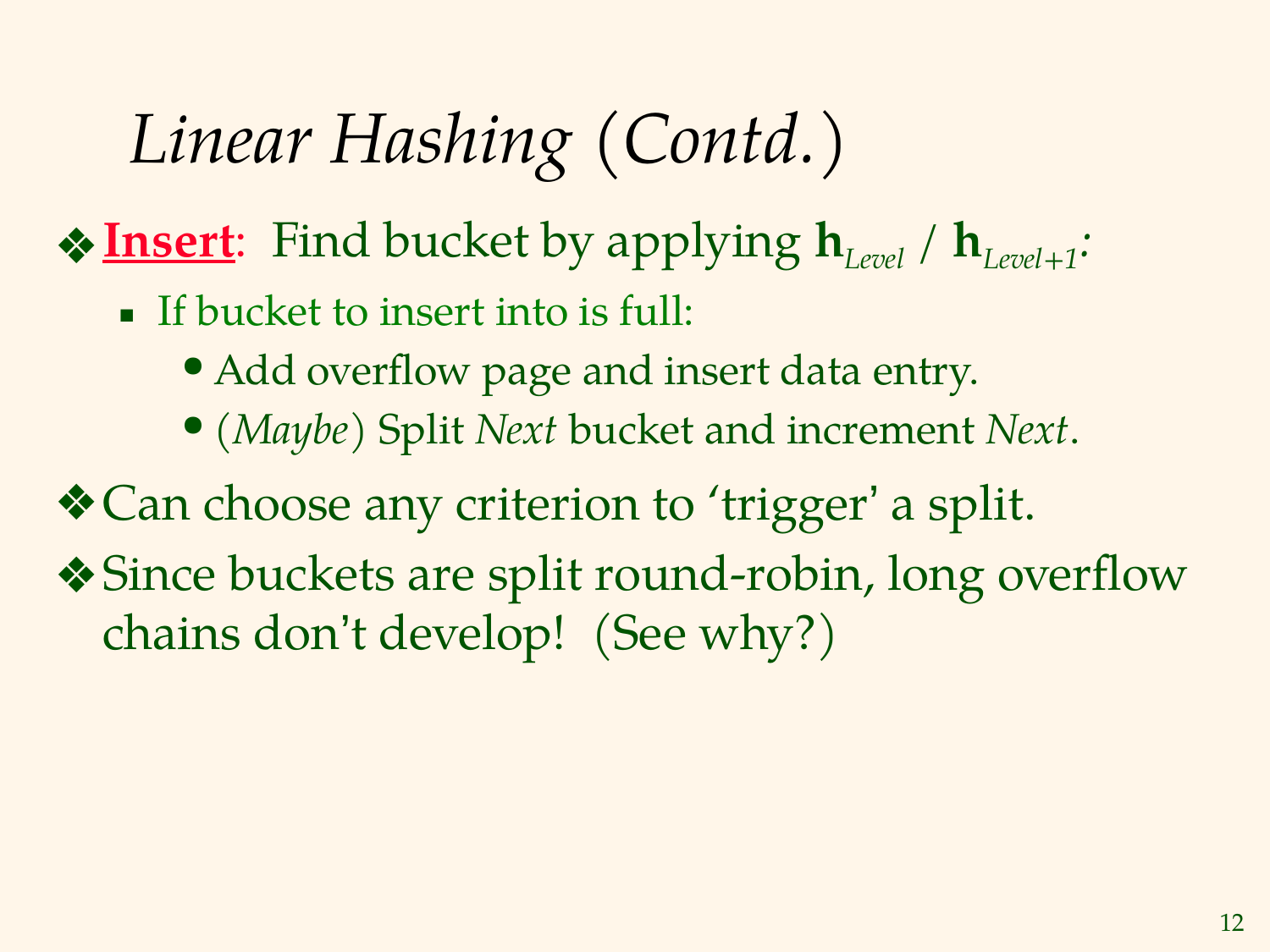

# Linear Hashing (Contd.)
Insert:  Find bucket by applying hLevel / hLevel+1:
If bucket to insert into is full:
Add overflow page and insert data entry.
(Maybe) Split Next bucket and increment Next.
Can choose any criterion to ‘trigger’ a split.
Since buckets are split round-robin, long overflow chains don’t develop!  (See why?)